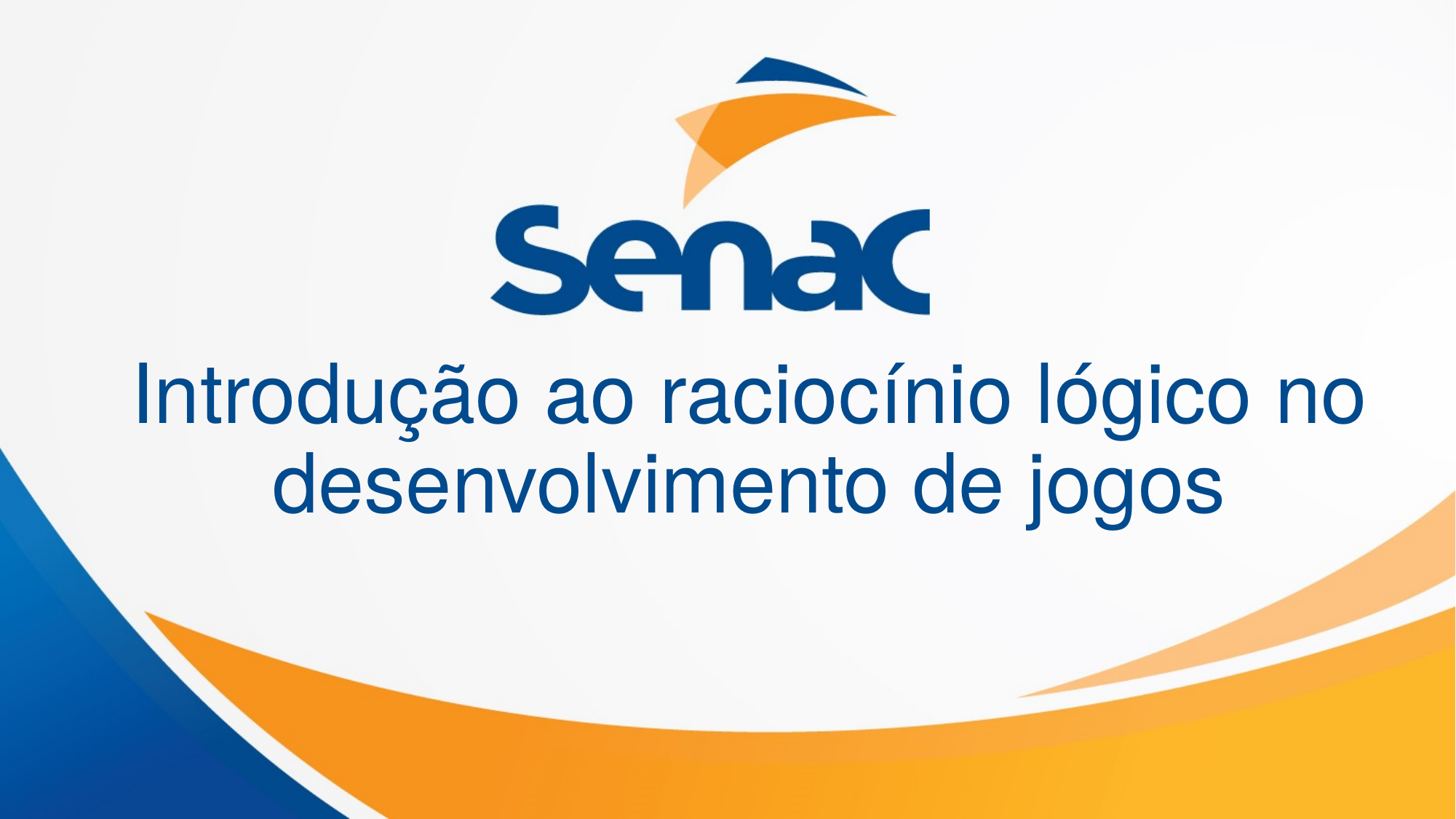

# Introdução ao raciocínio lógico no desenvolvimento de jogos